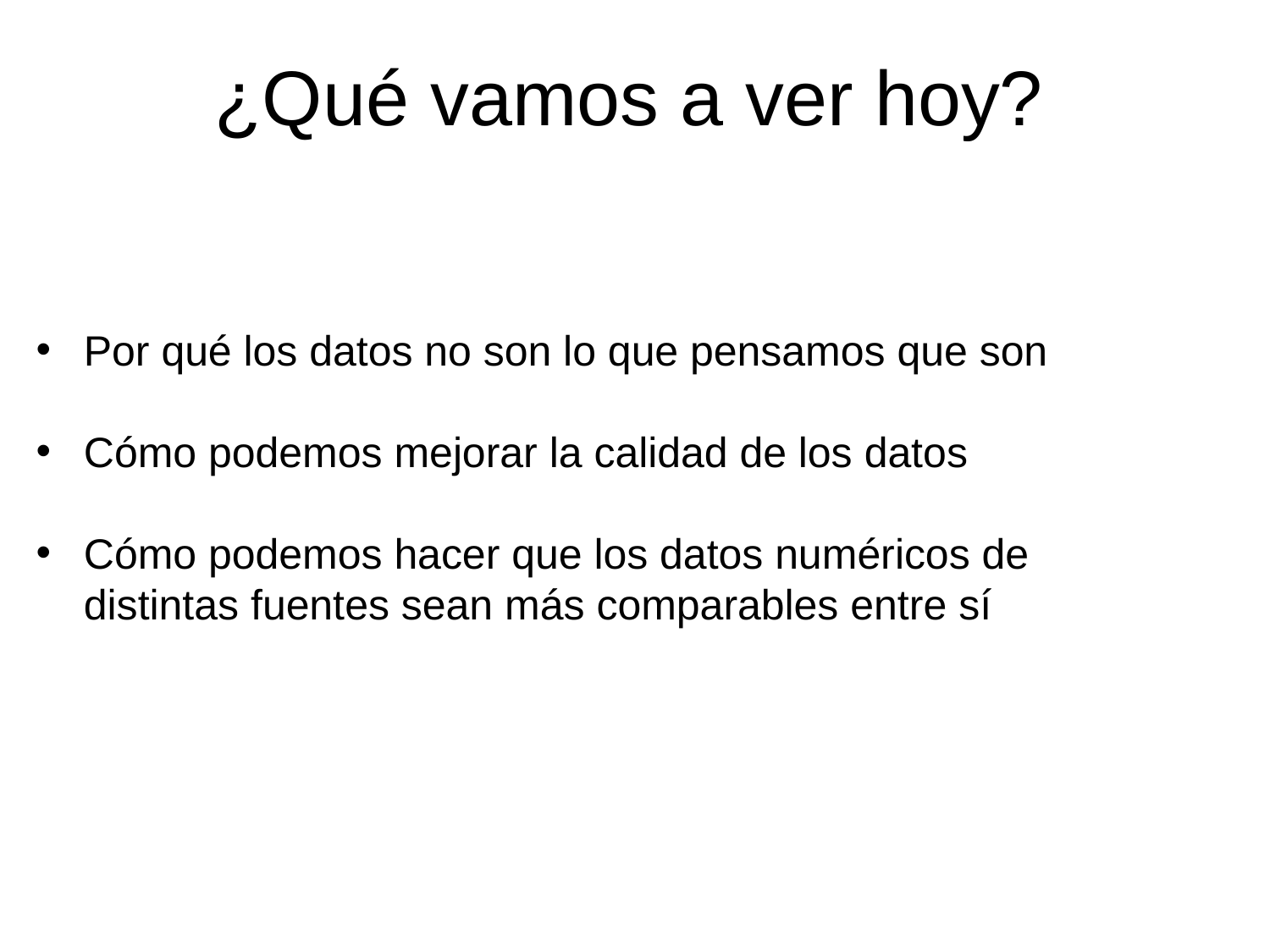

¿Qué vamos a ver hoy?

Por qué los datos no son lo que pensamos que son

Cómo podemos mejorar la calidad de los datos

Cómo podemos hacer que los datos numéricos de distintas fuentes sean más comparables entre sí